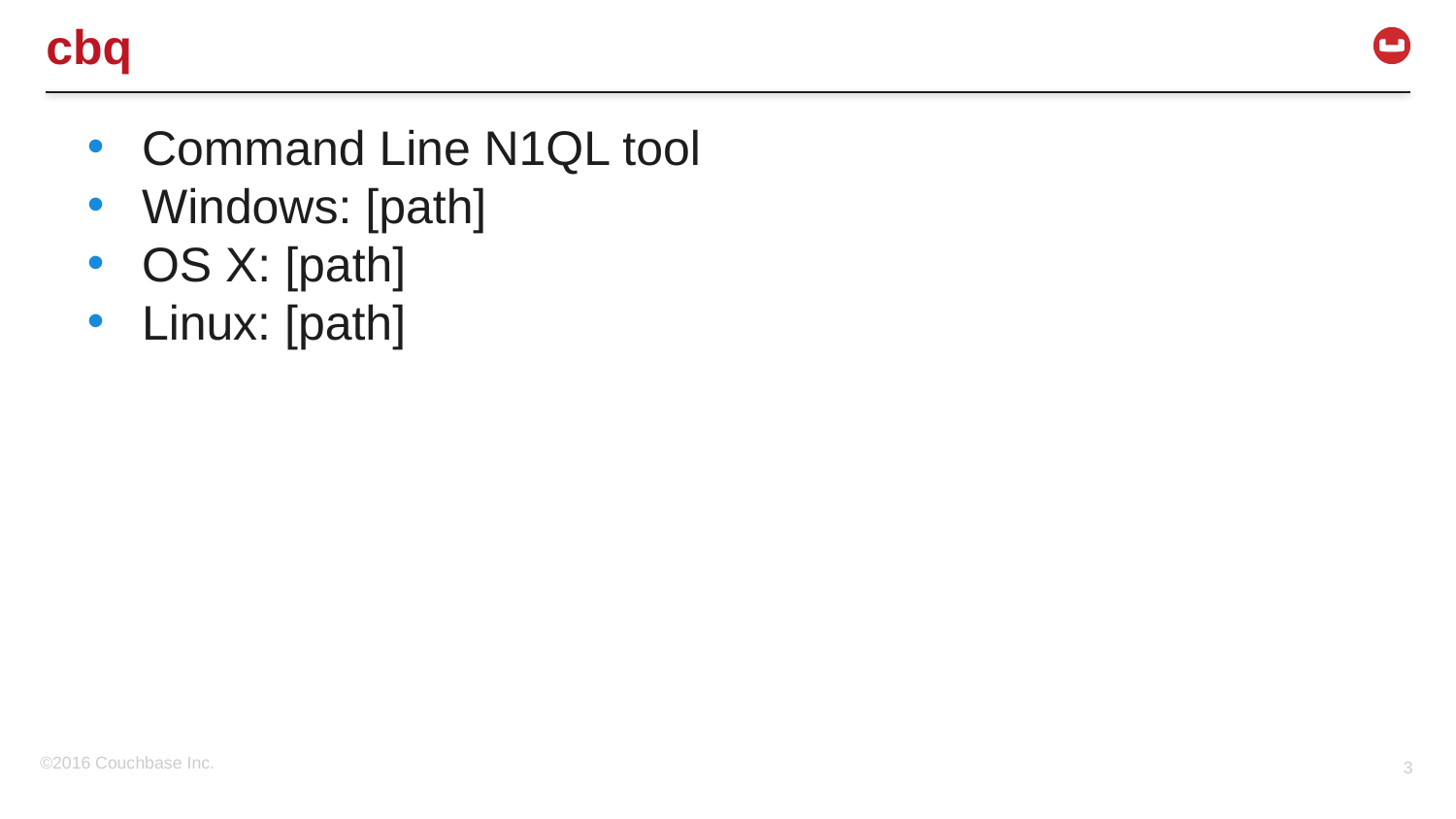

# cbq
Command Line N1QL tool
Windows: [path]
OS X: [path]
Linux: [path]